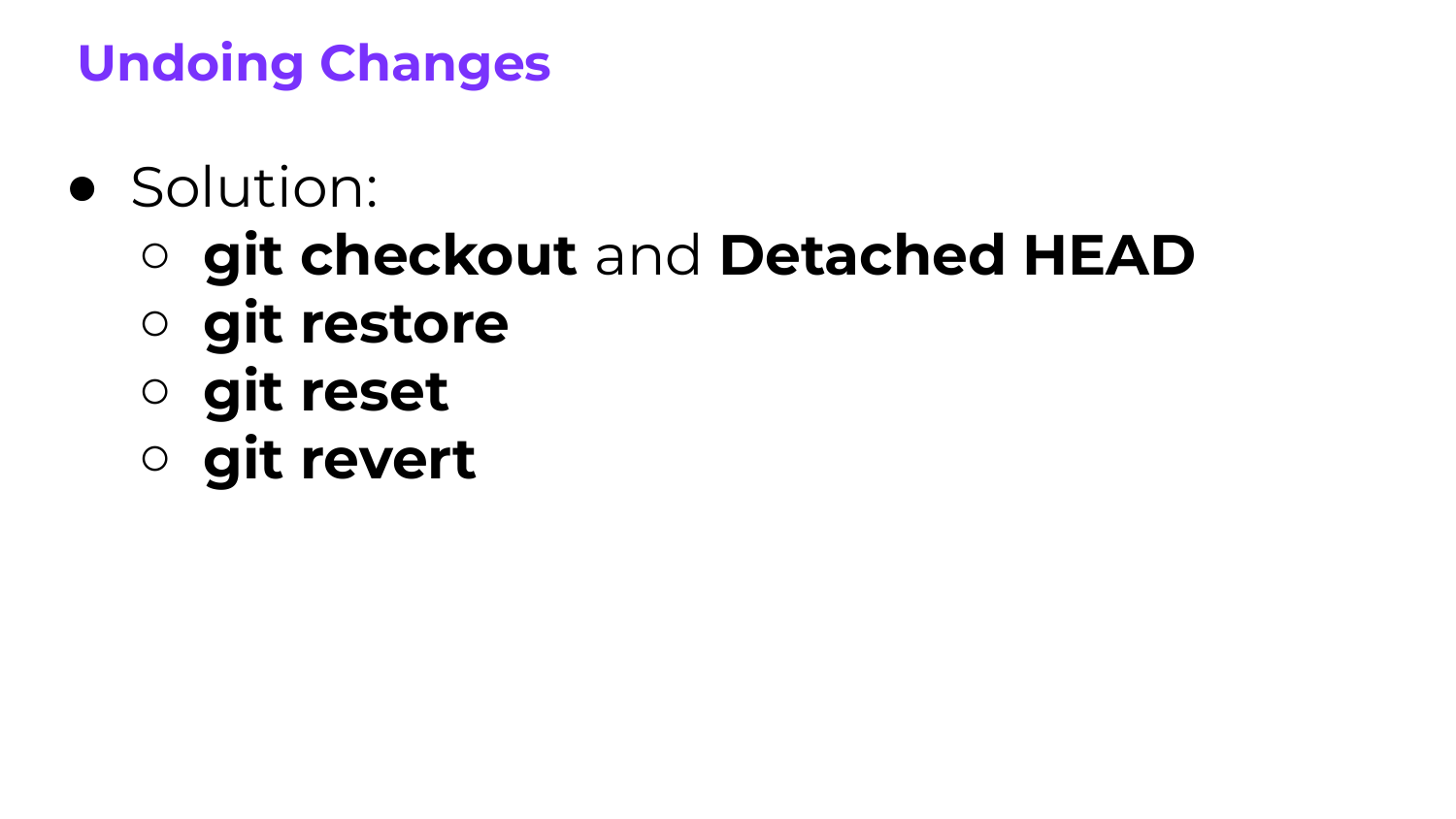

Undoing Changes
Solution:
git checkout and Detached HEAD
git restore
git reset
git revert